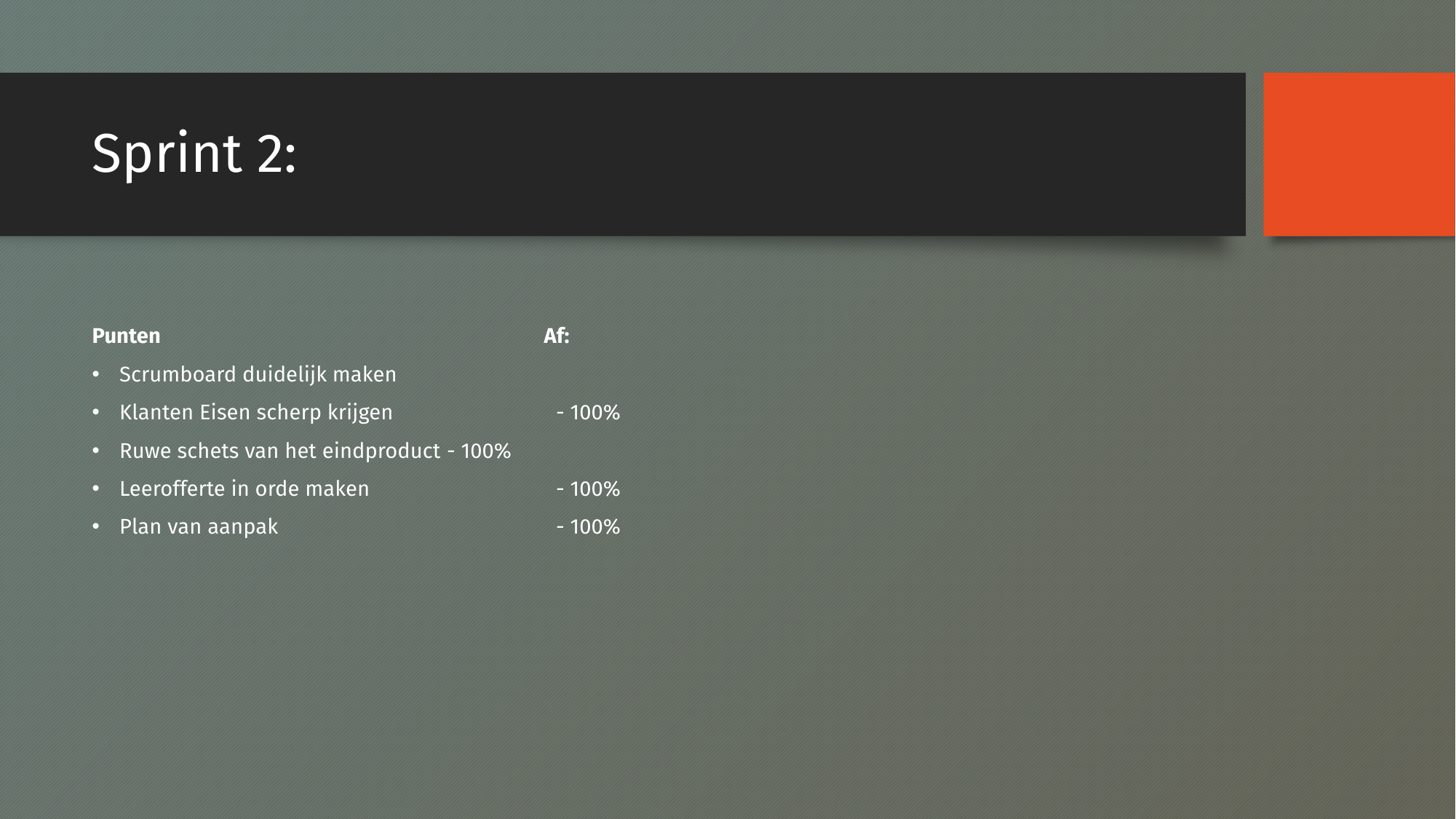

# Sprint 2:

Punten				   Af:
Scrumboard duidelijk maken
Klanten Eisen scherp krijgen		- 100%
Ruwe schets van het eindproduct	- 100%
Leerofferte in orde maken 		- 100%
Plan van aanpak			- 100%